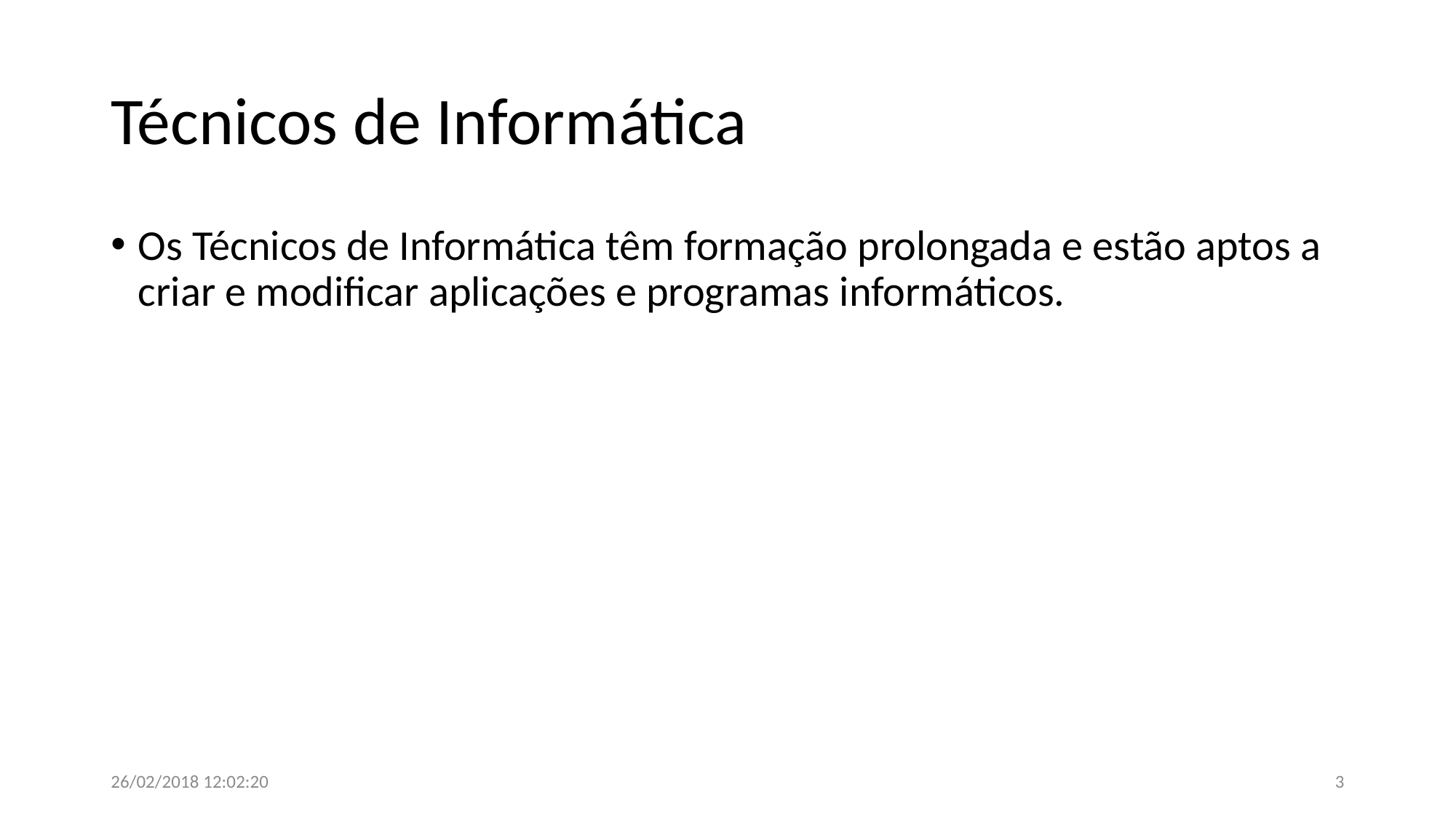

# Técnicos de Informática
Os Técnicos de Informática têm formação prolongada e estão aptos a criar e modificar aplicações e programas informáticos.
26/02/2018 12:02:20
3